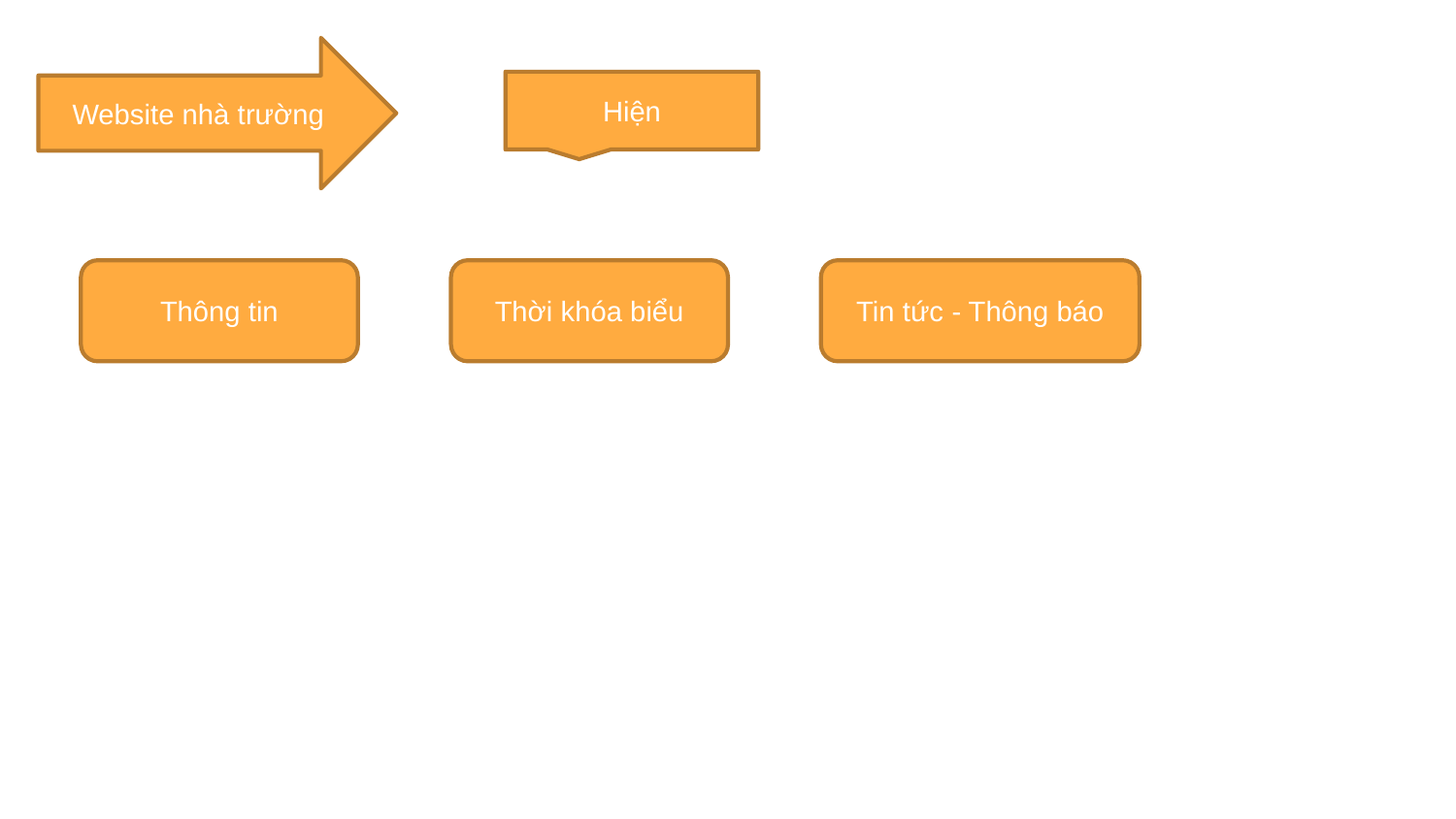

Website nhà trường
Hiện
Thông tin
Thời khóa biểu
Tin tức - Thông báo